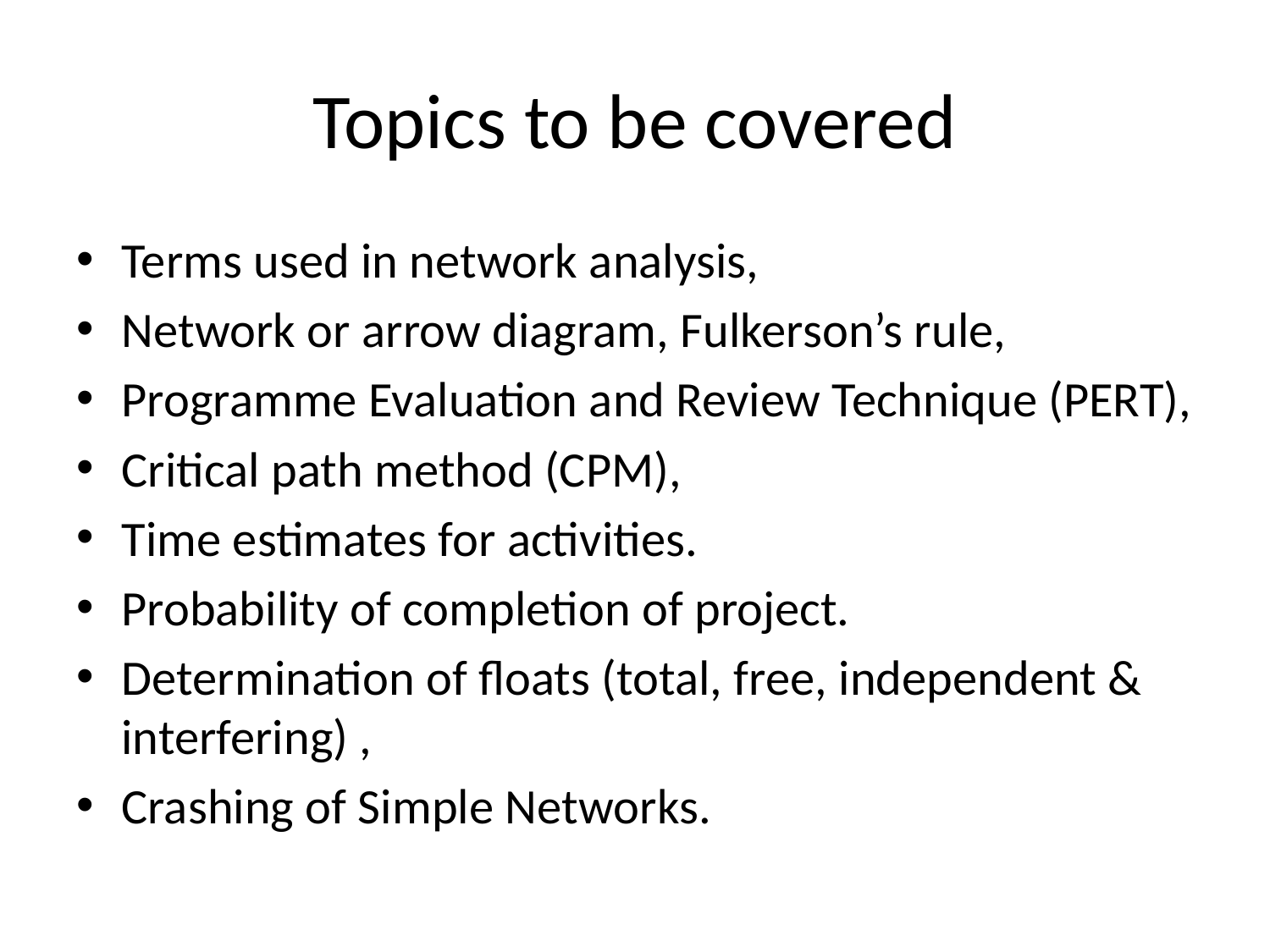

# Topics to be covered
Terms used in network analysis,
Network or arrow diagram, Fulkerson’s rule,
Programme Evaluation and Review Technique (PERT),
Critical path method (CPM),
Time estimates for activities.
Probability of completion of project.
Determination of floats (total, free, independent & interfering) ,
Crashing of Simple Networks.